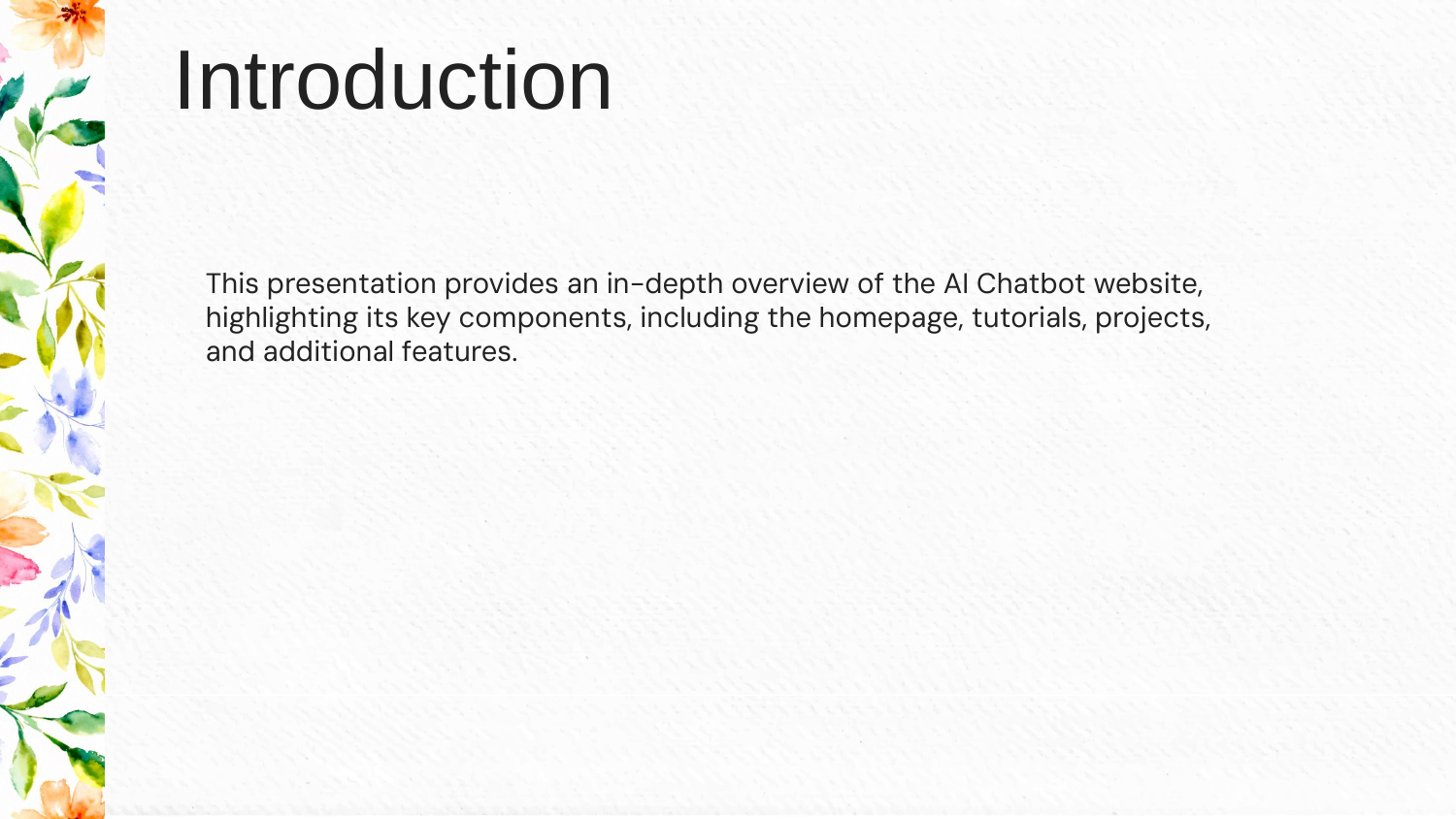

# Introduction
This presentation provides an in-depth overview of the AI Chatbot website, highlighting its key components, including the homepage, tutorials, projects, and additional features.